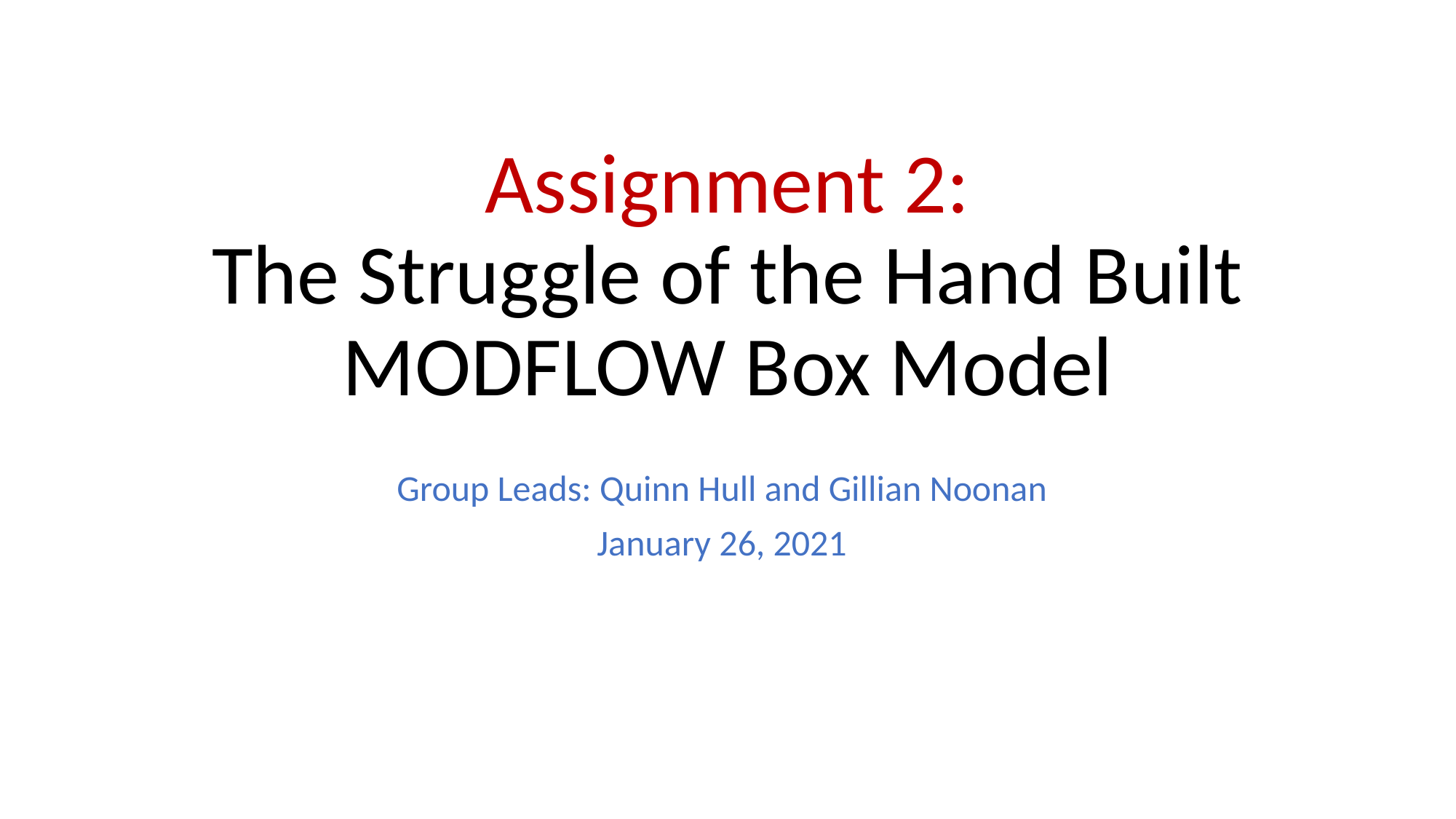

# Assignment 2: The Struggle of the Hand Built MODFLOW Box Model
Group Leads: Quinn Hull and Gillian Noonan
January 26, 2021